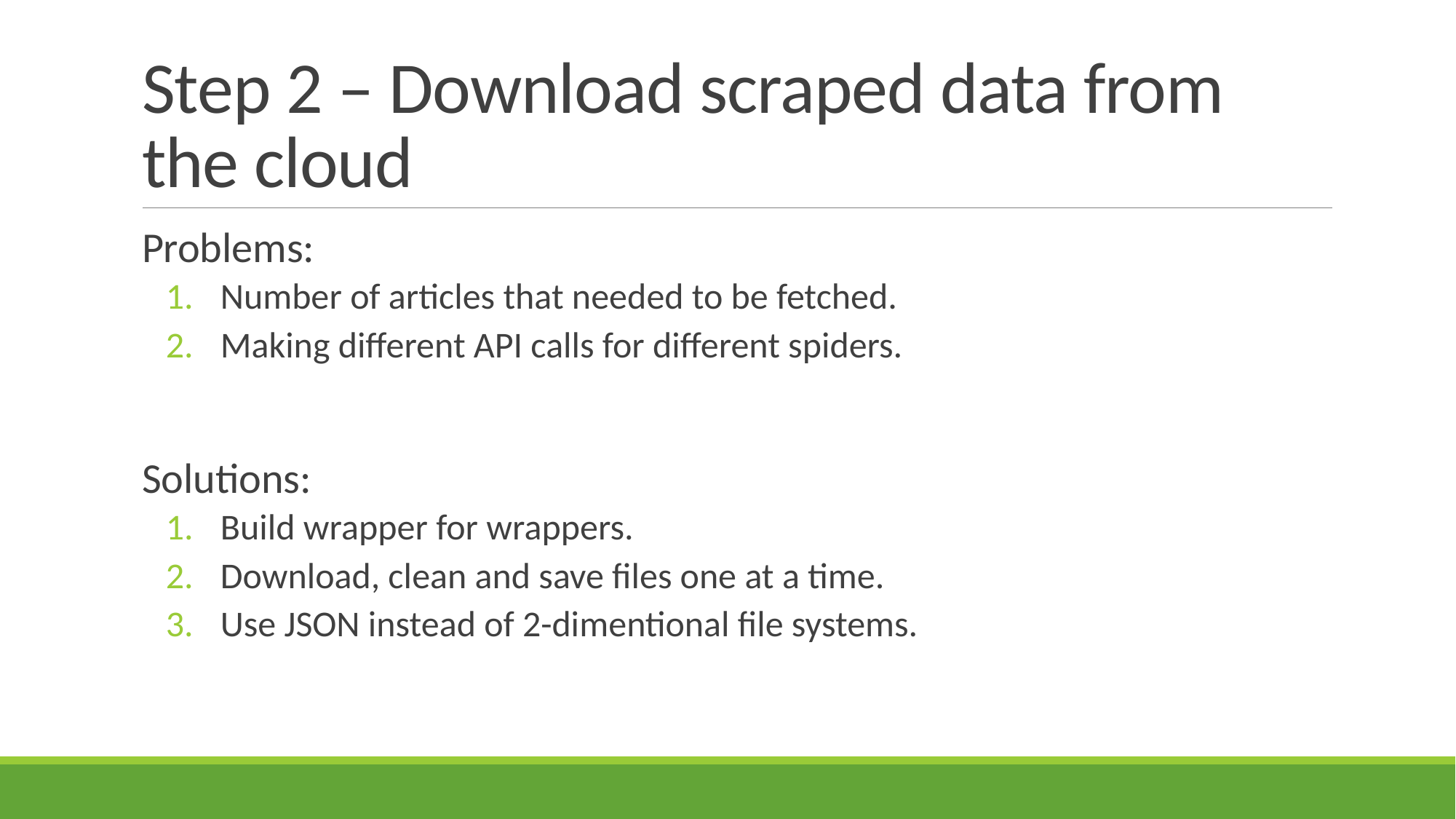

# Step 2 – Download scraped data from  the cloud
Problems:
Number of articles that needed to be fetched.
Making different API calls for different spiders.

Solutions:
Build wrapper for wrappers.
Download, clean and save files one at a time.
Use JSON instead of 2-dimentional file systems.